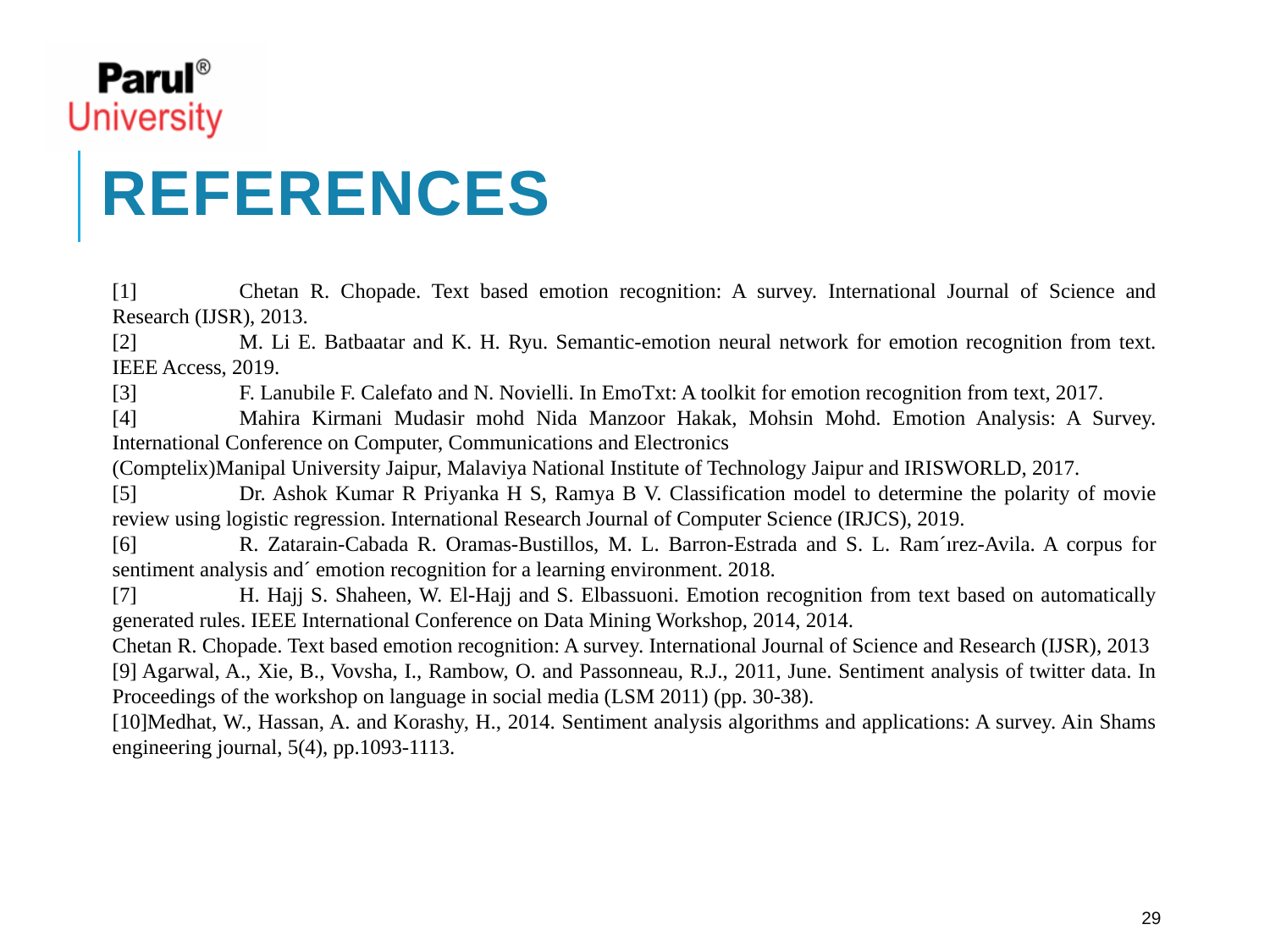

# References
[1]	Chetan R. Chopade. Text based emotion recognition: A survey. International Journal of Science and Research (IJSR), 2013.
[2]	M. Li E. Batbaatar and K. H. Ryu. Semantic-emotion neural network for emotion recognition from text. IEEE Access, 2019.
[3]	F. Lanubile F. Calefato and N. Novielli. In EmoTxt: A toolkit for emotion recognition from text, 2017.
[4]	Mahira Kirmani Mudasir mohd Nida Manzoor Hakak, Mohsin Mohd. Emotion Analysis: A Survey. International Conference on Computer, Communications and Electronics
(Comptelix)Manipal University Jaipur, Malaviya National Institute of Technology Jaipur and IRISWORLD, 2017.
[5]	Dr. Ashok Kumar R Priyanka H S, Ramya B V. Classification model to determine the polarity of movie review using logistic regression. International Research Journal of Computer Science (IRJCS), 2019.
[6]	R. Zatarain-Cabada R. Oramas-Bustillos, M. L. Barron-Estrada and S. L. Ram´ırez-Avila. A corpus for sentiment analysis and´ emotion recognition for a learning environment. 2018.
[7]	H. Hajj S. Shaheen, W. El-Hajj and S. Elbassuoni. Emotion recognition from text based on automatically generated rules. IEEE International Conference on Data Mining Workshop, 2014, 2014.
Chetan R. Chopade. Text based emotion recognition: A survey. International Journal of Science and Research (IJSR), 2013
[9] Agarwal, A., Xie, B., Vovsha, I., Rambow, O. and Passonneau, R.J., 2011, June. Sentiment analysis of twitter data. In Proceedings of the workshop on language in social media (LSM 2011) (pp. 30-38).
[10]Medhat, W., Hassan, A. and Korashy, H., 2014. Sentiment analysis algorithms and applications: A survey. Ain Shams engineering journal, 5(4), pp.1093-1113.

29